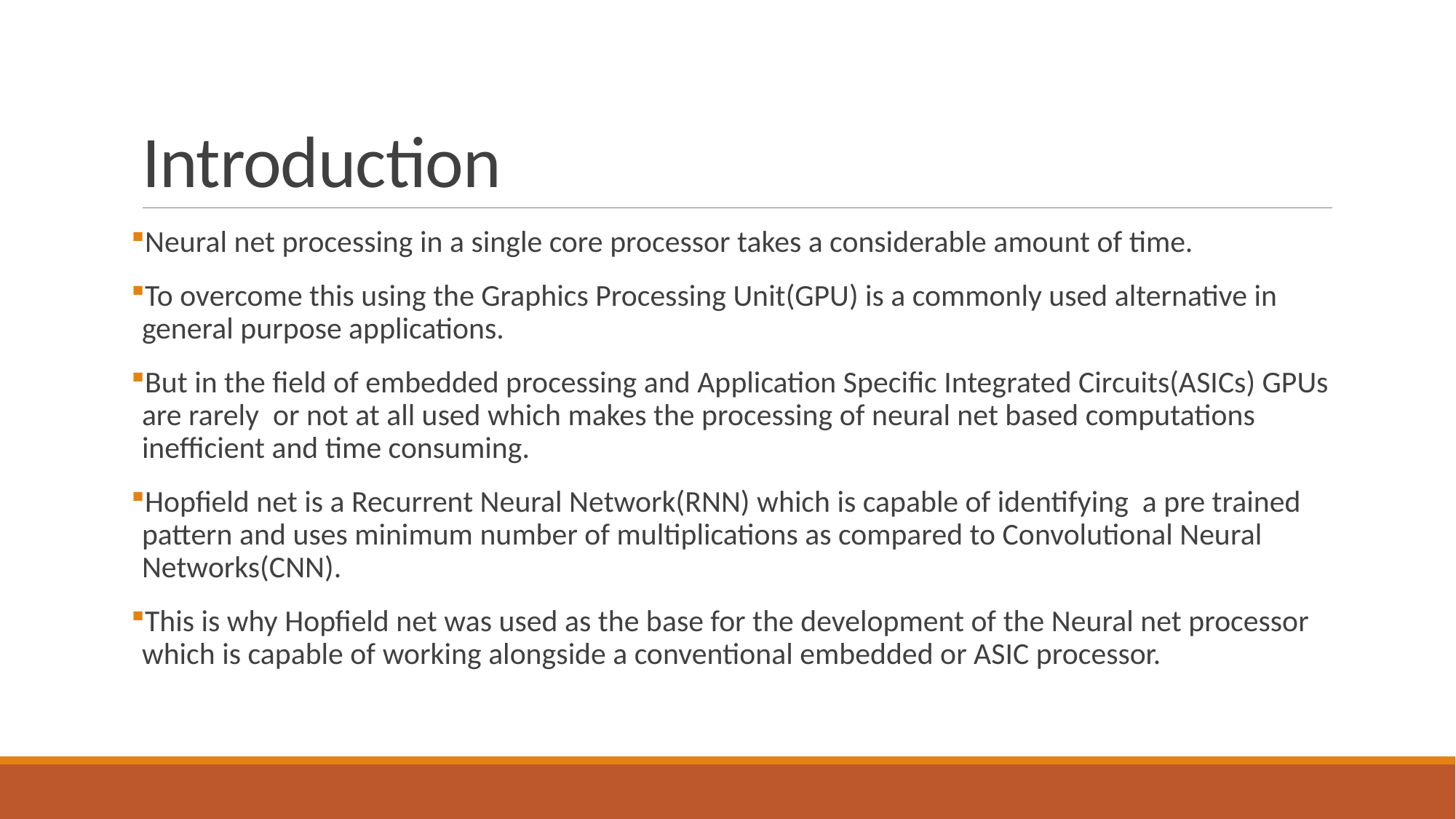

# Introduction
Neural net processing in a single core processor takes a considerable amount of time.
To overcome this using the Graphics Processing Unit(GPU) is a commonly used alternative in general purpose applications.
But in the field of embedded processing and Application Specific Integrated Circuits(ASICs) GPUs are rarely  or not at all used which makes the processing of neural net based computations inefficient and time consuming.
Hopfield net is a Recurrent Neural Network(RNN) which is capable of identifying  a pre trained pattern and uses minimum number of multiplications as compared to Convolutional Neural Networks(CNN).
This is why Hopfield net was used as the base for the development of the Neural net processor which is capable of working alongside a conventional embedded or ASIC processor.